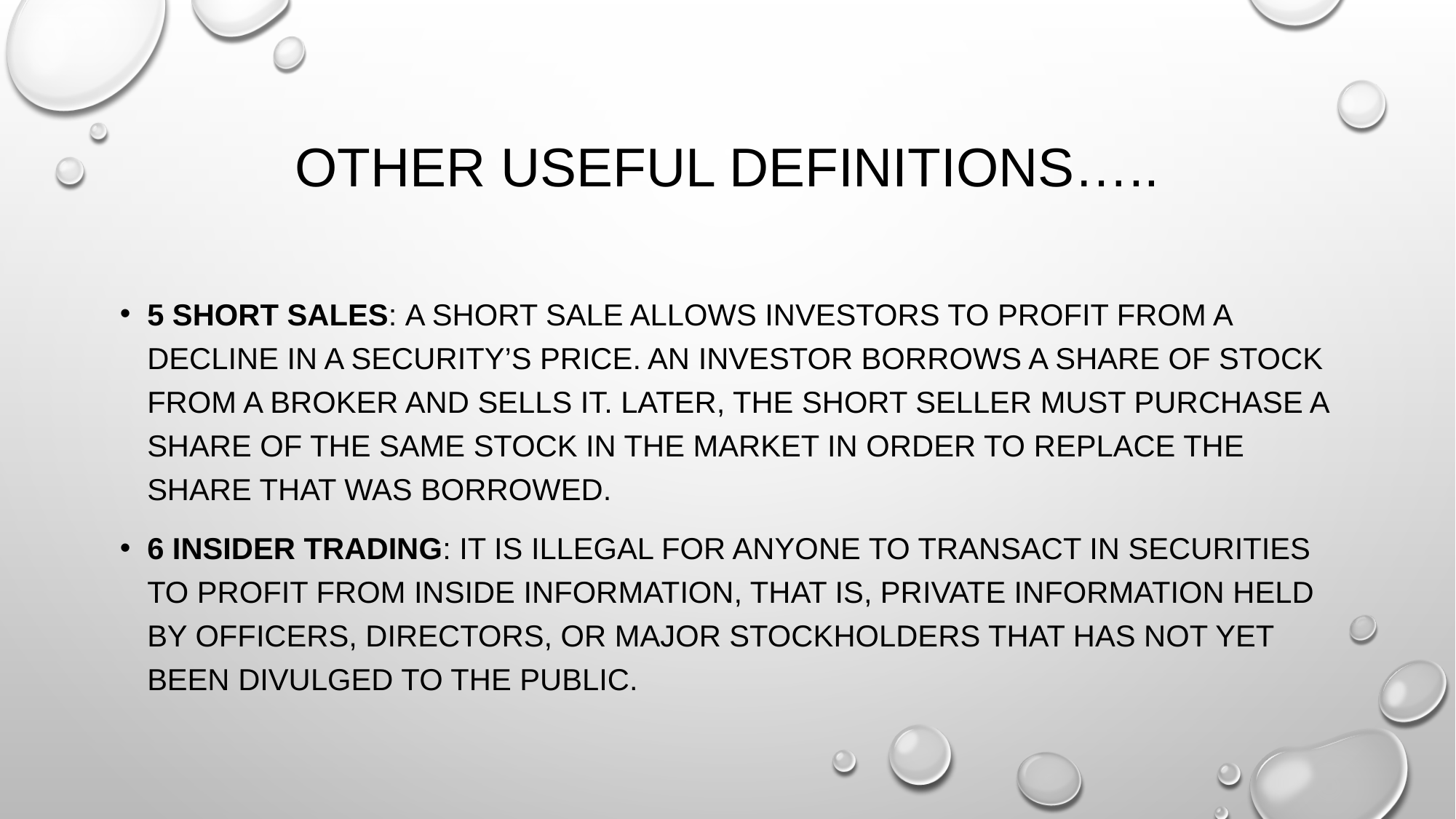

# OTHER USEFUL DEFINITIONS…..
5 SHORT SALES: A short sale allows investors to profit from a decline in a security’s price. An investor borrows a share of stock from a broker and sells it. Later, the short seller must purchase a share of the same stock in the market in order to replace the share that was borrowed.
6 INSIDER TRADING: It is illegal for anyone to transact in securities to profit from inside information, that is, private information held by officers, directors, or major stockholders that has not yet been divulged to the public.